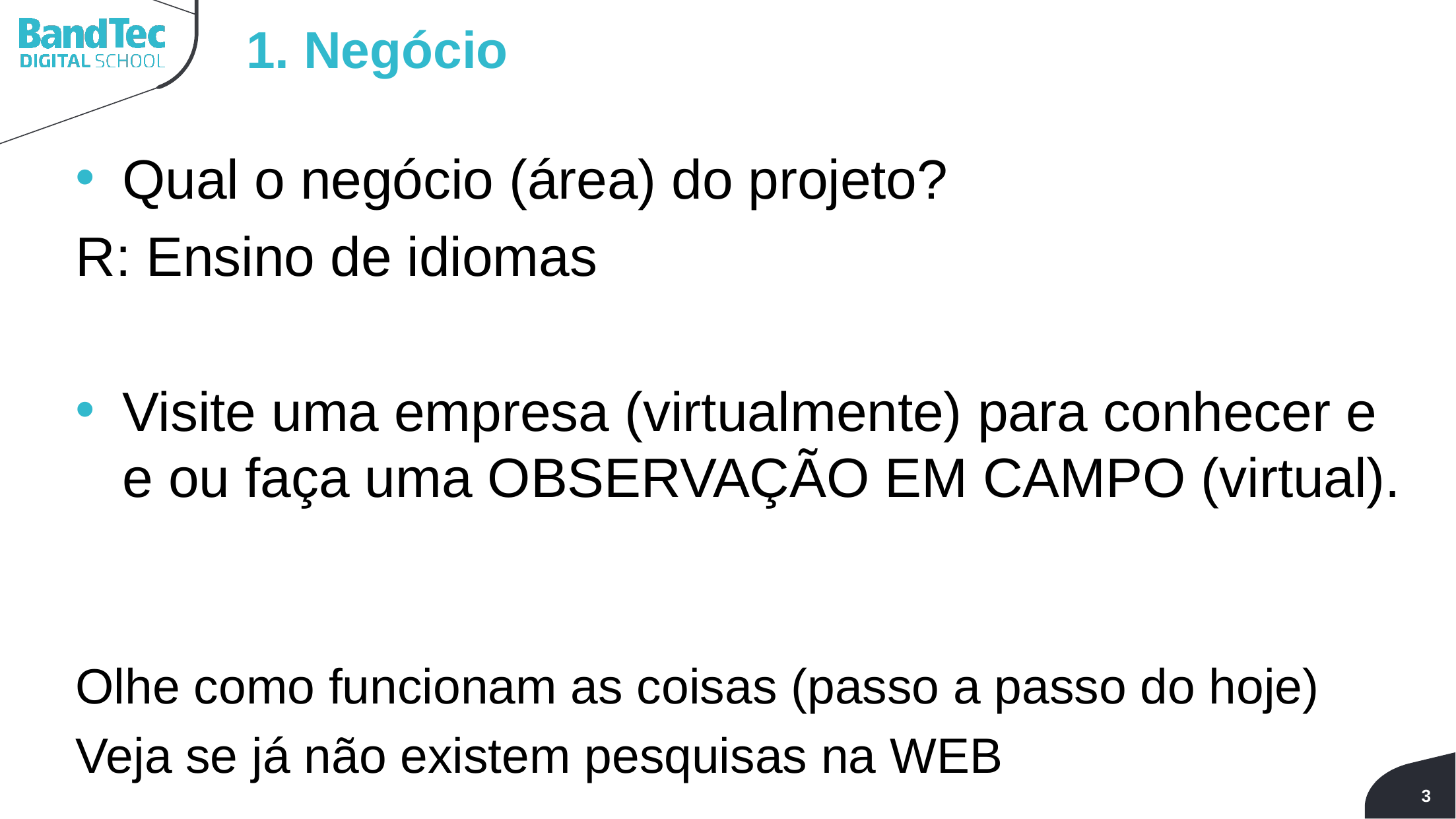

1. Negócio
Qual o negócio (área) do projeto?
R: Ensino de idiomas

Visite uma empresa (virtualmente) para conhecer e e ou faça uma OBSERVAÇÃO EM CAMPO (virtual).

Olhe como funcionam as coisas (passo a passo do hoje)
Veja se já não existem pesquisas na WEB

3